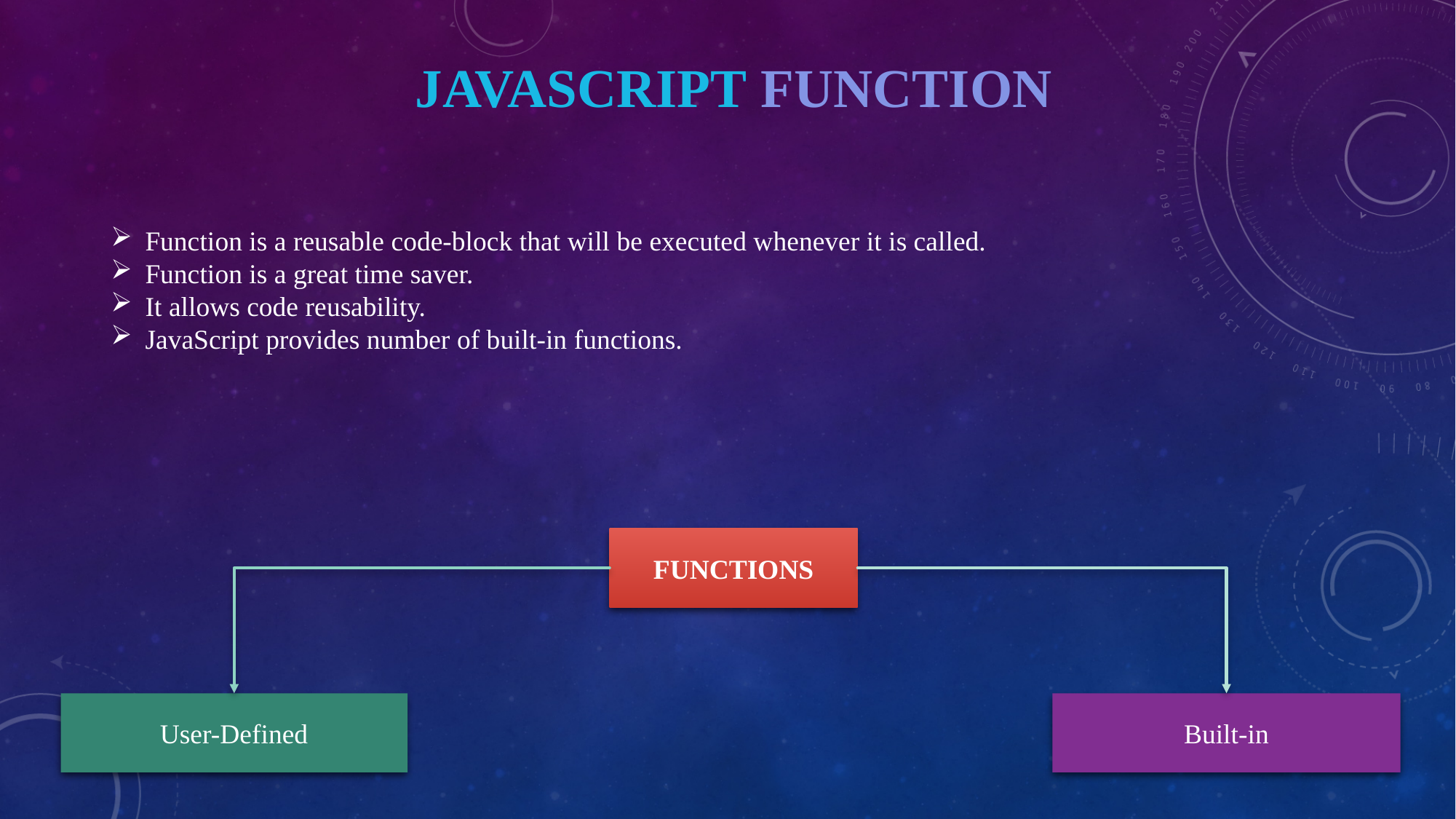

# JAVASCRIPT FUNCTION
Function is a reusable code-block that will be executed whenever it is called.
Function is a great time saver.
It allows code reusability.
JavaScript provides number of built-in functions.
FUNCTIONS
User-Defined
Built-in